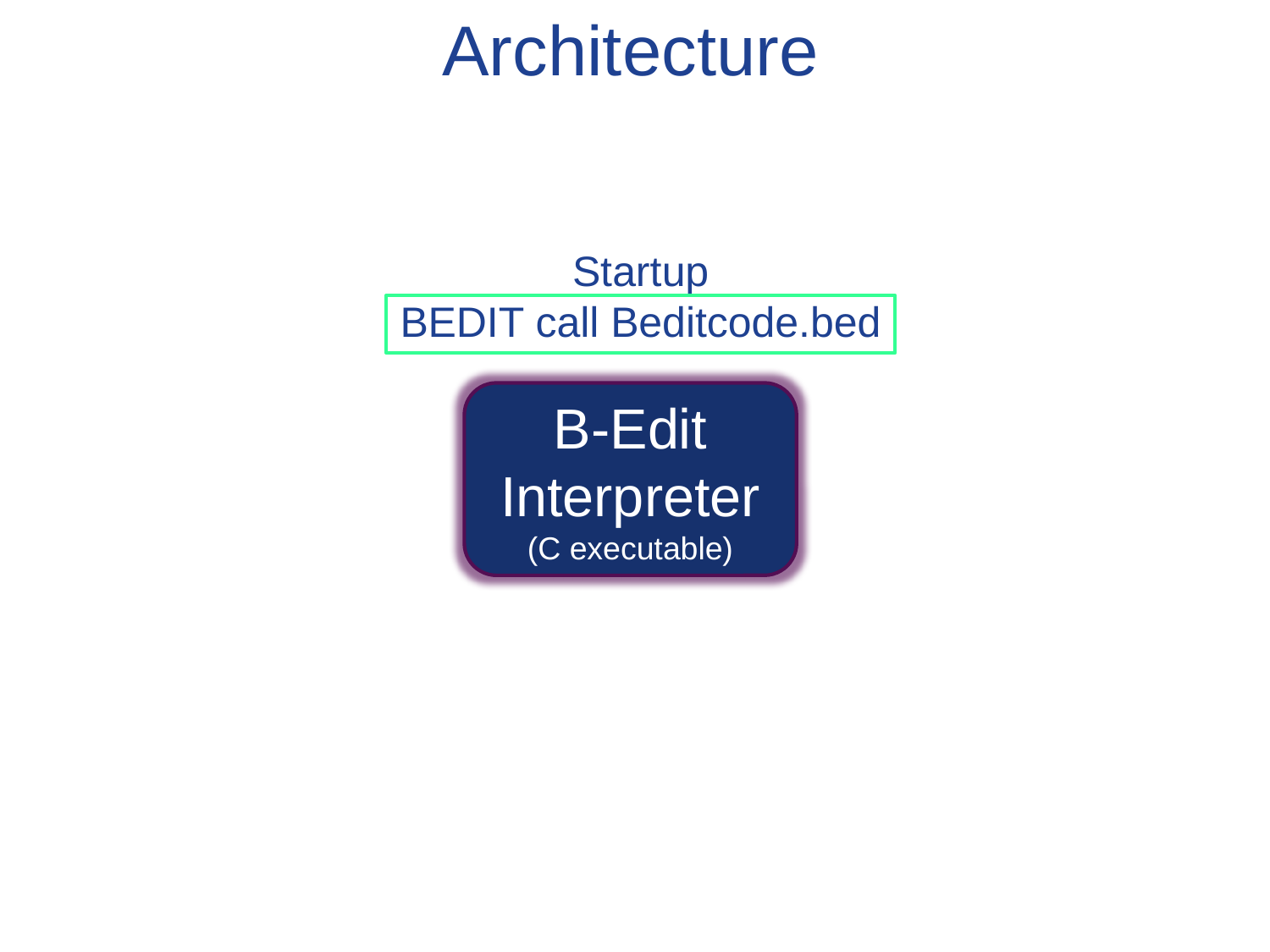

Architecture
Startup
BEDIT call Beditcode.bed

B-Edit
Interpreter
(C executable)